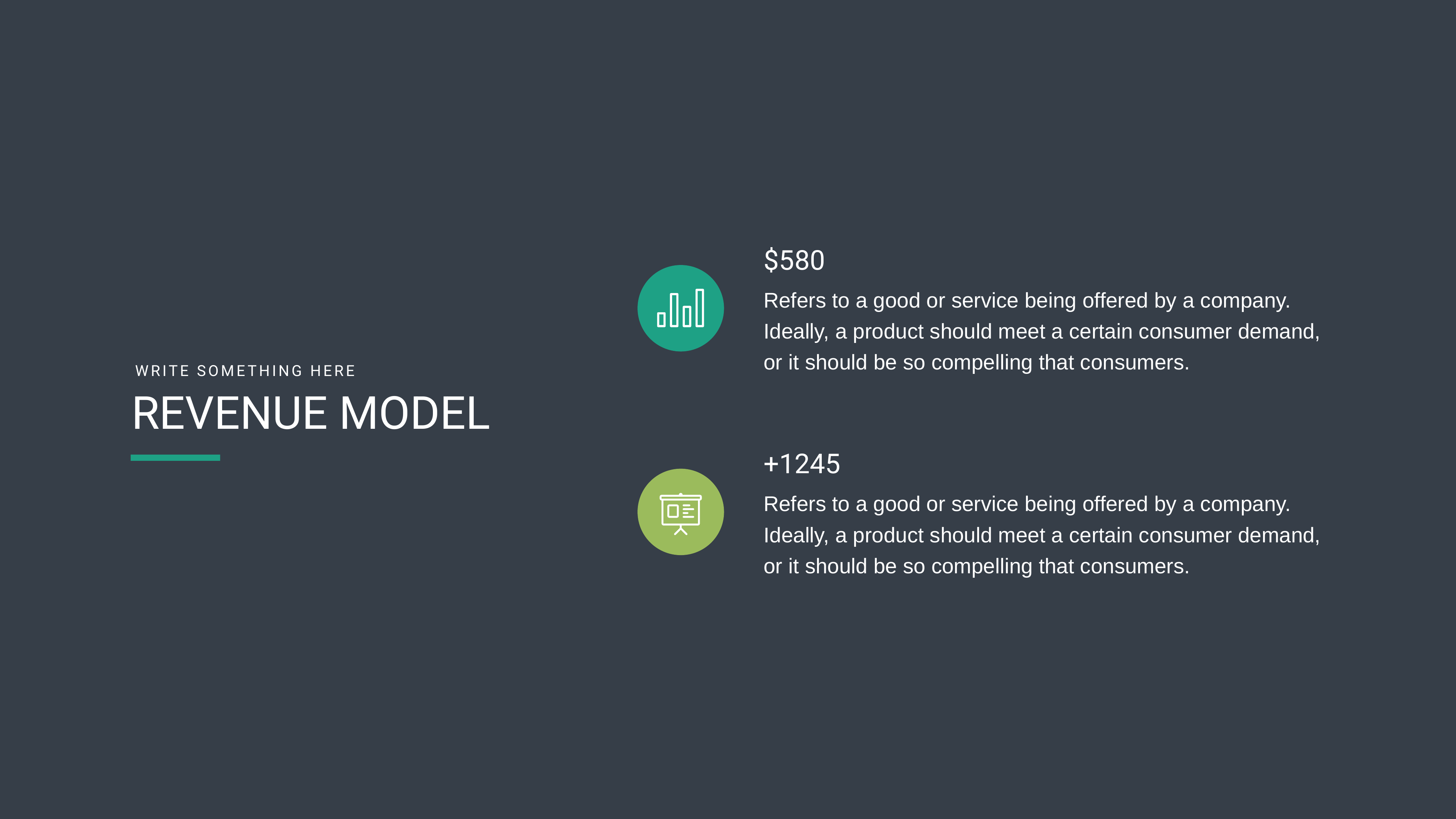

$580

Refers to a good or service being offered by a company. Ideally, a product should meet a certain consumer demand, or it should be so compelling that consumers.
WRITE SOMETHING HERE
REVENUE MODEL

+1245

Refers to a good or service being offered by a company. Ideally, a product should meet a certain consumer demand, or it should be so compelling that consumers.